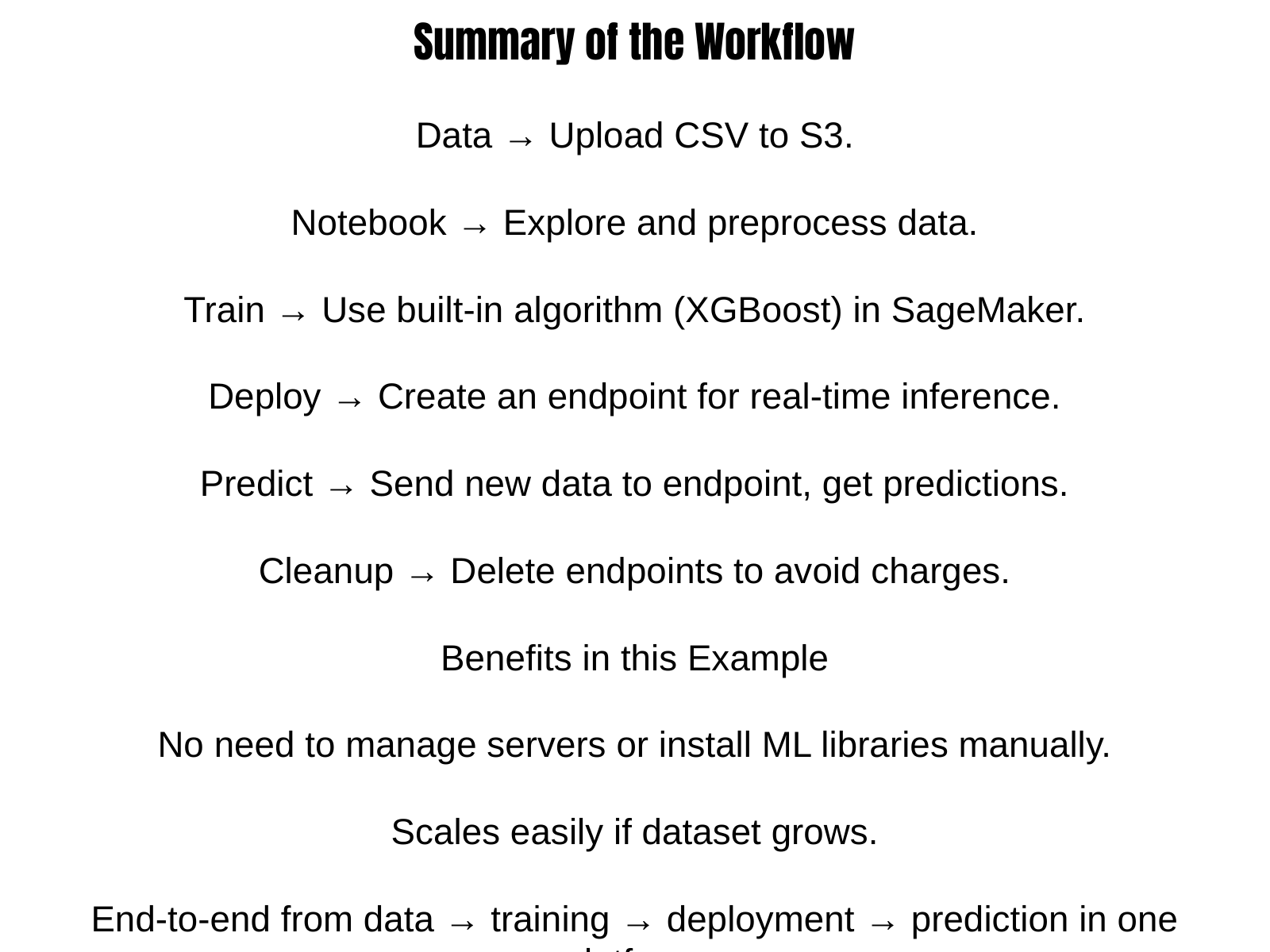

Summary of the Workflow

Data → Upload CSV to S3.

Notebook → Explore and preprocess data.

Train → Use built-in algorithm (XGBoost) in SageMaker.

Deploy → Create an endpoint for real-time inference.

Predict → Send new data to endpoint, get predictions.

Cleanup → Delete endpoints to avoid charges.

Benefits in this Example

No need to manage servers or install ML libraries manually.

Scales easily if dataset grows.

End-to-end from data → training → deployment → prediction in one platform.